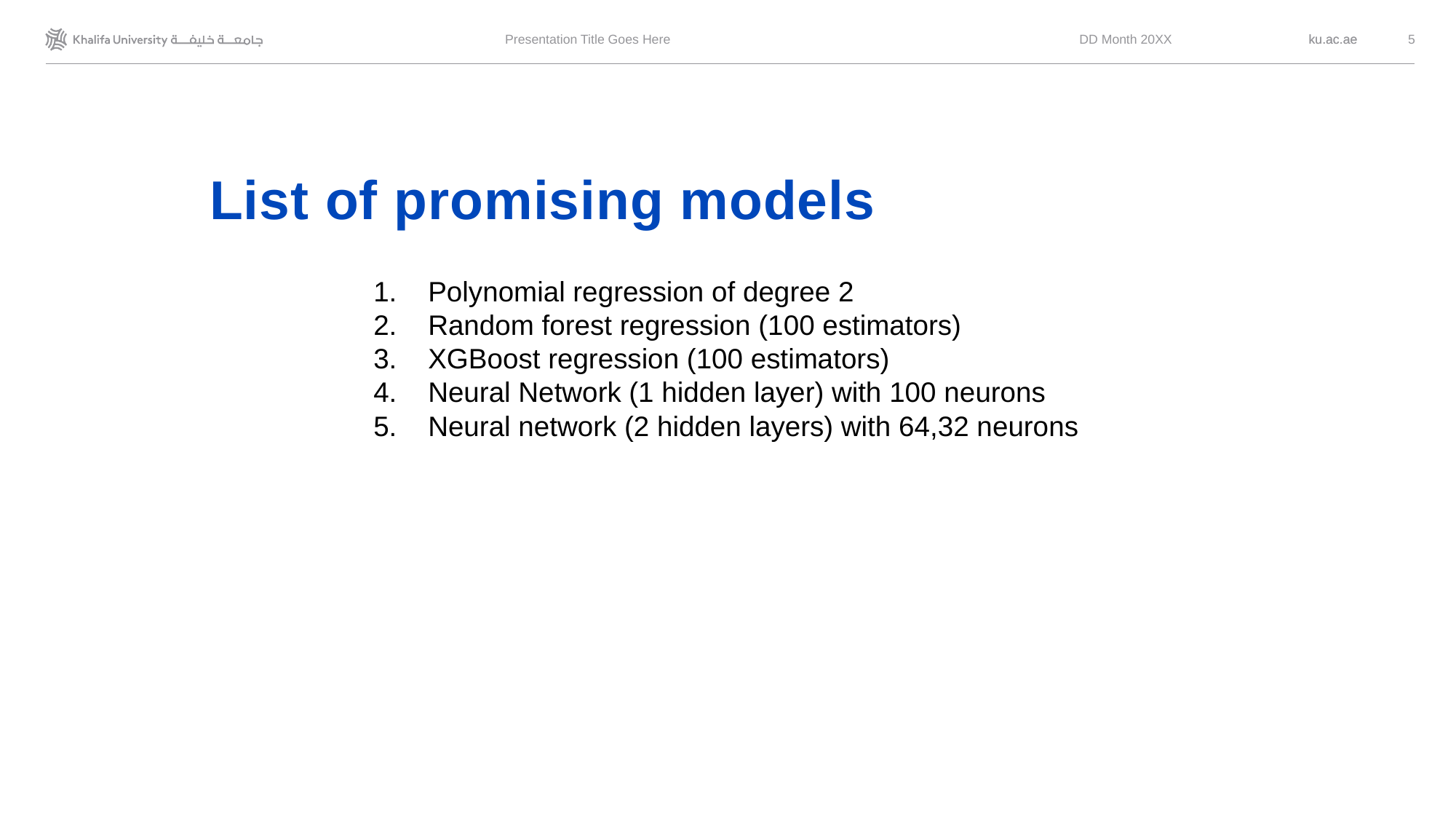

Presentation Title Goes Here
DD Month 20XX
5
# List of promising models
Polynomial regression of degree 2
Random forest regression (100 estimators)
XGBoost regression (100 estimators)
Neural Network (1 hidden layer) with 100 neurons
Neural network (2 hidden layers) with 64,32 neurons